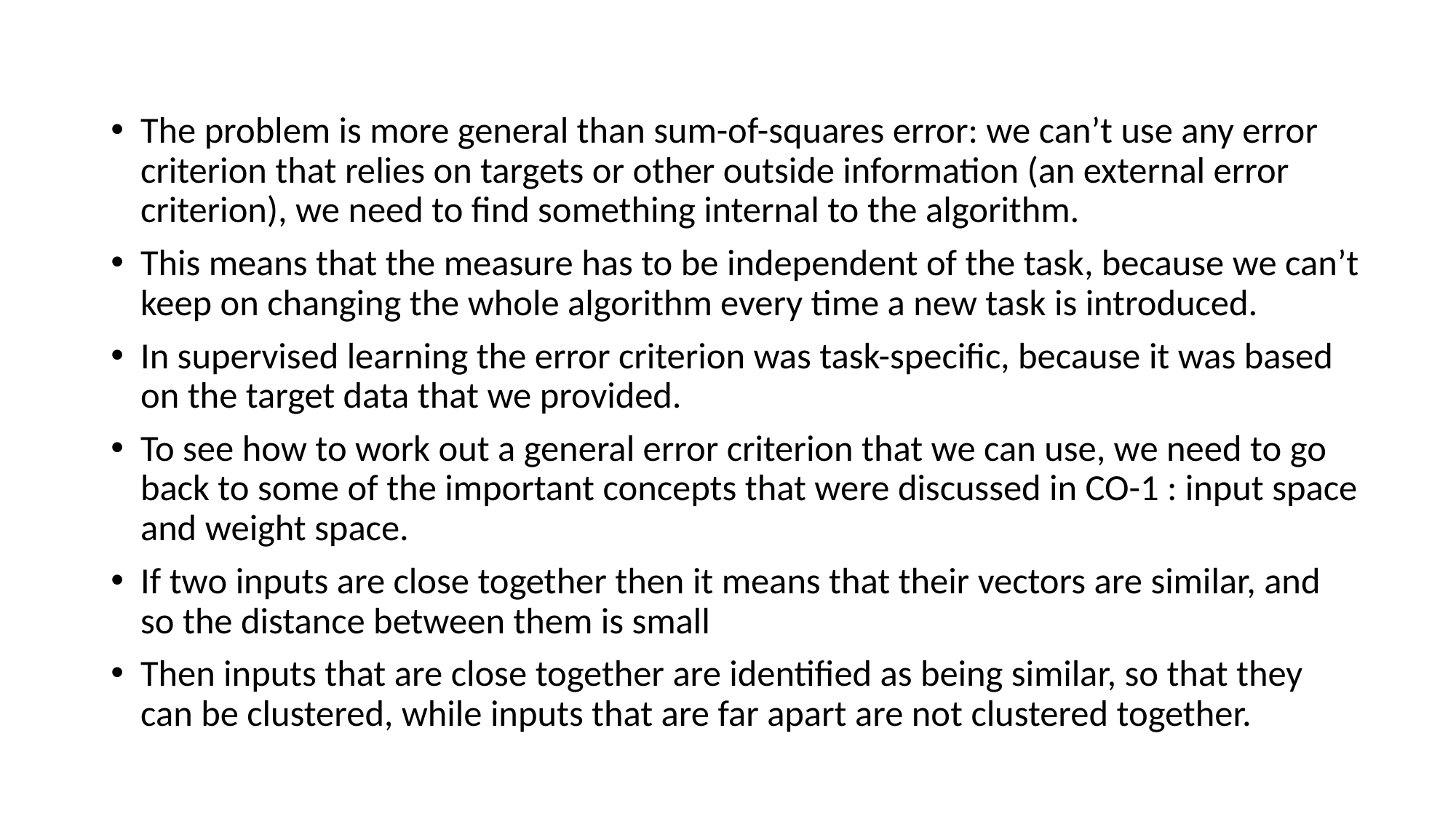

The problem is more general than sum-of-squares error: we can’t use any error criterion that relies on targets or other outside information (an external error criterion), we need to find something internal to the algorithm.
This means that the measure has to be independent of the task, because we can’t keep on changing the whole algorithm every time a new task is introduced.
In supervised learning the error criterion was task-specific, because it was based on the target data that we provided.
To see how to work out a general error criterion that we can use, we need to go back to some of the important concepts that were discussed in CO-1 : input space and weight space.
If two inputs are close together then it means that their vectors are similar, and so the distance between them is small
Then inputs that are close together are identified as being similar, so that they can be clustered, while inputs that are far apart are not clustered together.